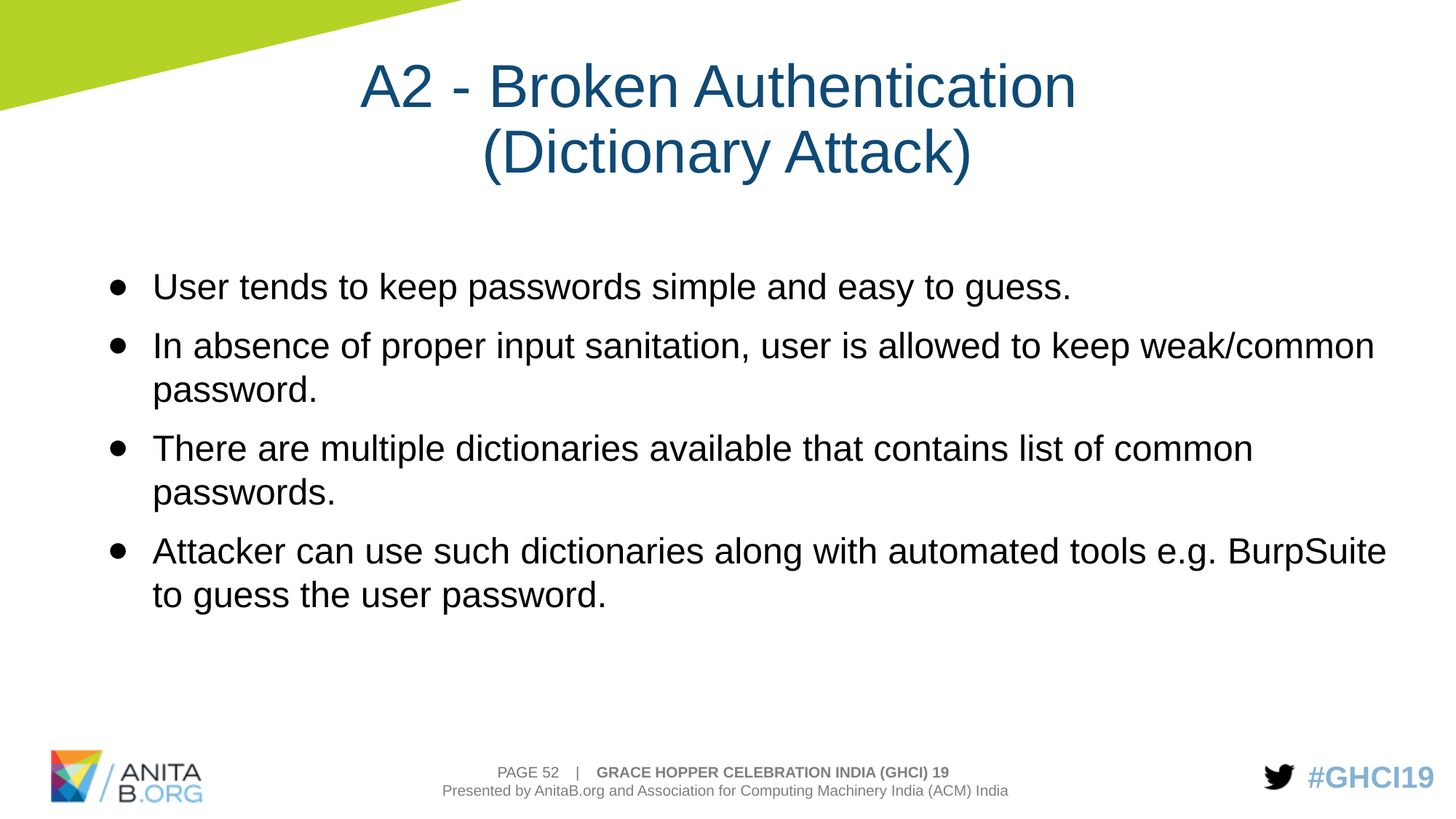

# A2 - Broken Authentication
(Dictionary Attack)
User tends to keep passwords simple and easy to guess.
In absence of proper input sanitation, user is allowed to keep weak/common password.
There are multiple dictionaries available that contains list of common passwords.
Attacker can use such dictionaries along with automated tools e.g. BurpSuite to guess the user password.